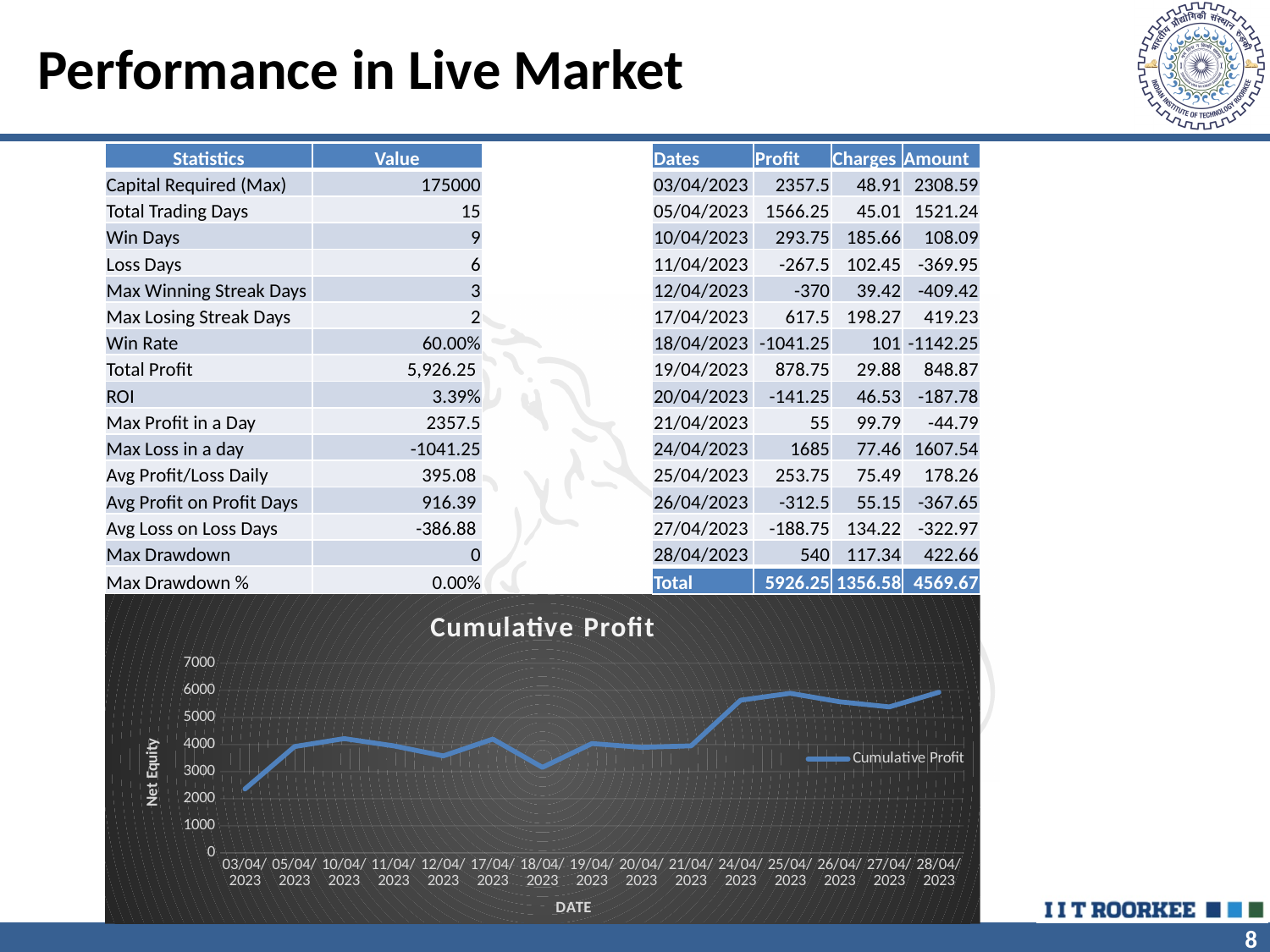

# Performance in Live Market
| Dates | Profit | Charges | Amount |
| --- | --- | --- | --- |
| 03/04/2023 | 2357.5 | 48.91 | 2308.59 |
| 05/04/2023 | 1566.25 | 45.01 | 1521.24 |
| 10/04/2023 | 293.75 | 185.66 | 108.09 |
| 11/04/2023 | -267.5 | 102.45 | -369.95 |
| 12/04/2023 | -370 | 39.42 | -409.42 |
| 17/04/2023 | 617.5 | 198.27 | 419.23 |
| 18/04/2023 | -1041.25 | 101 | -1142.25 |
| 19/04/2023 | 878.75 | 29.88 | 848.87 |
| 20/04/2023 | -141.25 | 46.53 | -187.78 |
| 21/04/2023 | 55 | 99.79 | -44.79 |
| 24/04/2023 | 1685 | 77.46 | 1607.54 |
| 25/04/2023 | 253.75 | 75.49 | 178.26 |
| 26/04/2023 | -312.5 | 55.15 | -367.65 |
| 27/04/2023 | -188.75 | 134.22 | -322.97 |
| 28/04/2023 | 540 | 117.34 | 422.66 |
| Total | 5926.25 | 1356.58 | 4569.67 |
| Statistics | Value |
| --- | --- |
| Capital Required (Max) | 175000 |
| Total Trading Days | 15 |
| Win Days | 9 |
| Loss Days | 6 |
| Max Winning Streak Days | 3 |
| Max Losing Streak Days | 2 |
| Win Rate | 60.00% |
| Total Profit | 5,926.25 |
| ROI | 3.39% |
| Max Profit in a Day | 2357.5 |
| Max Loss in a day | -1041.25 |
| Avg Profit/Loss Daily | 395.08 |
| Avg Profit on Profit Days | 916.39 |
| Avg Loss on Loss Days | -386.88 |
| Max Drawdown | 0 |
| Max Drawdown % | 0.00% |

### Chart:

| Category | Cumulative Profit |
|---|---|
| 03/04/2023 | 2357.5 |
| 05/04/2023 | 3923.75 |
| 10/04/2023 | 4217.5 |
| 11/04/2023 | 3950.0 |
| 12/04/2023 | 3580.0 |
| 17/04/2023 | 4197.5 |
| 18/04/2023 | 3156.25 |
| 19/04/2023 | 4035.0 |
| 20/04/2023 | 3893.75 |
| 21/04/2023 | 3948.75 |
| 24/04/2023 | 5633.75 |
| 25/04/2023 | 5887.5 |
| 26/04/2023 | 5575.0 |
| 27/04/2023 | 5386.25 |
| 28/04/2023 | 5926.25 |